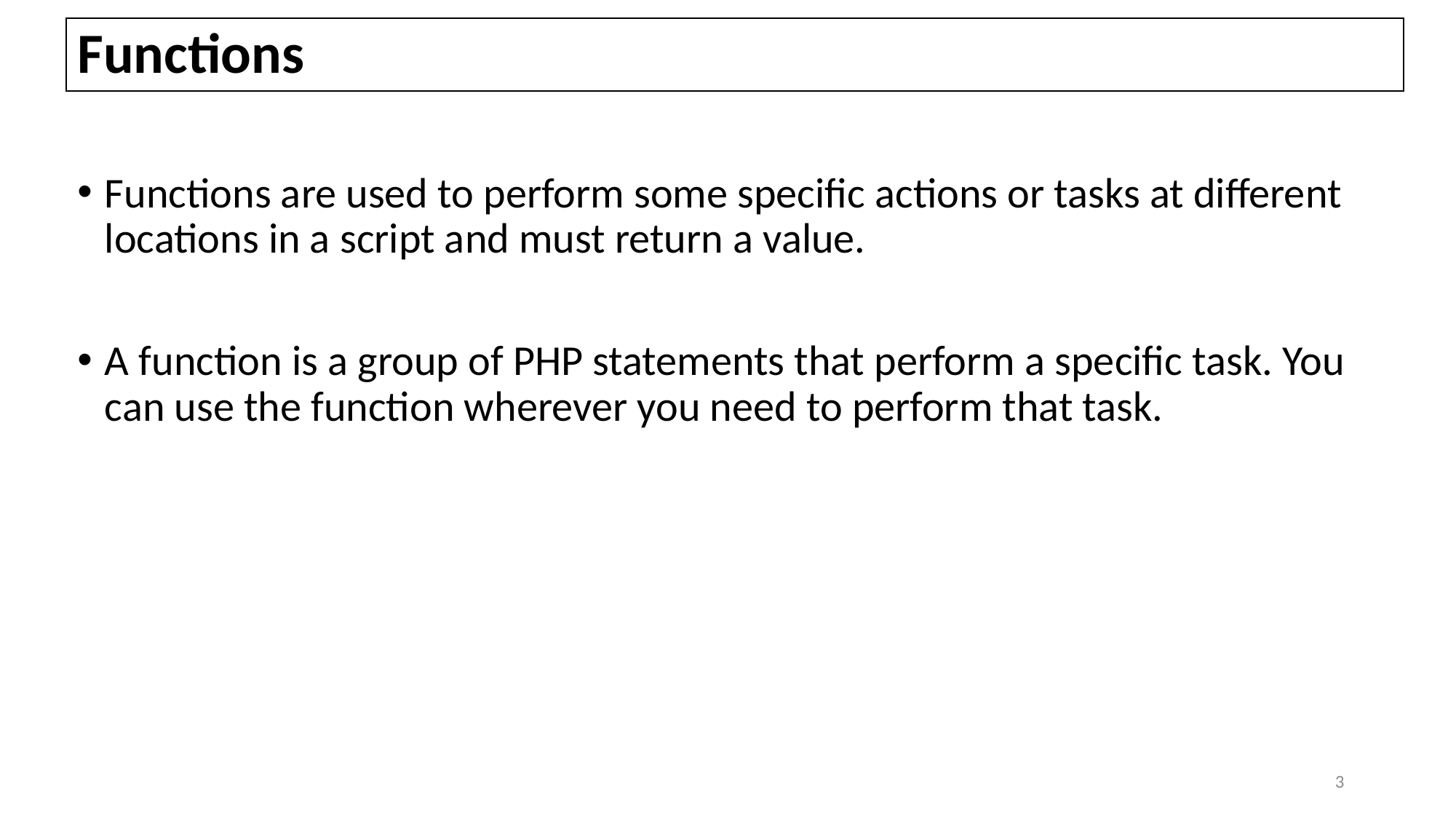

# Functions
Functions are used to perform some specific actions or tasks at different locations in a script and must return a value.

A function is a group of PHP statements that perform a specific task. You can use the function wherever you need to perform that task.
3